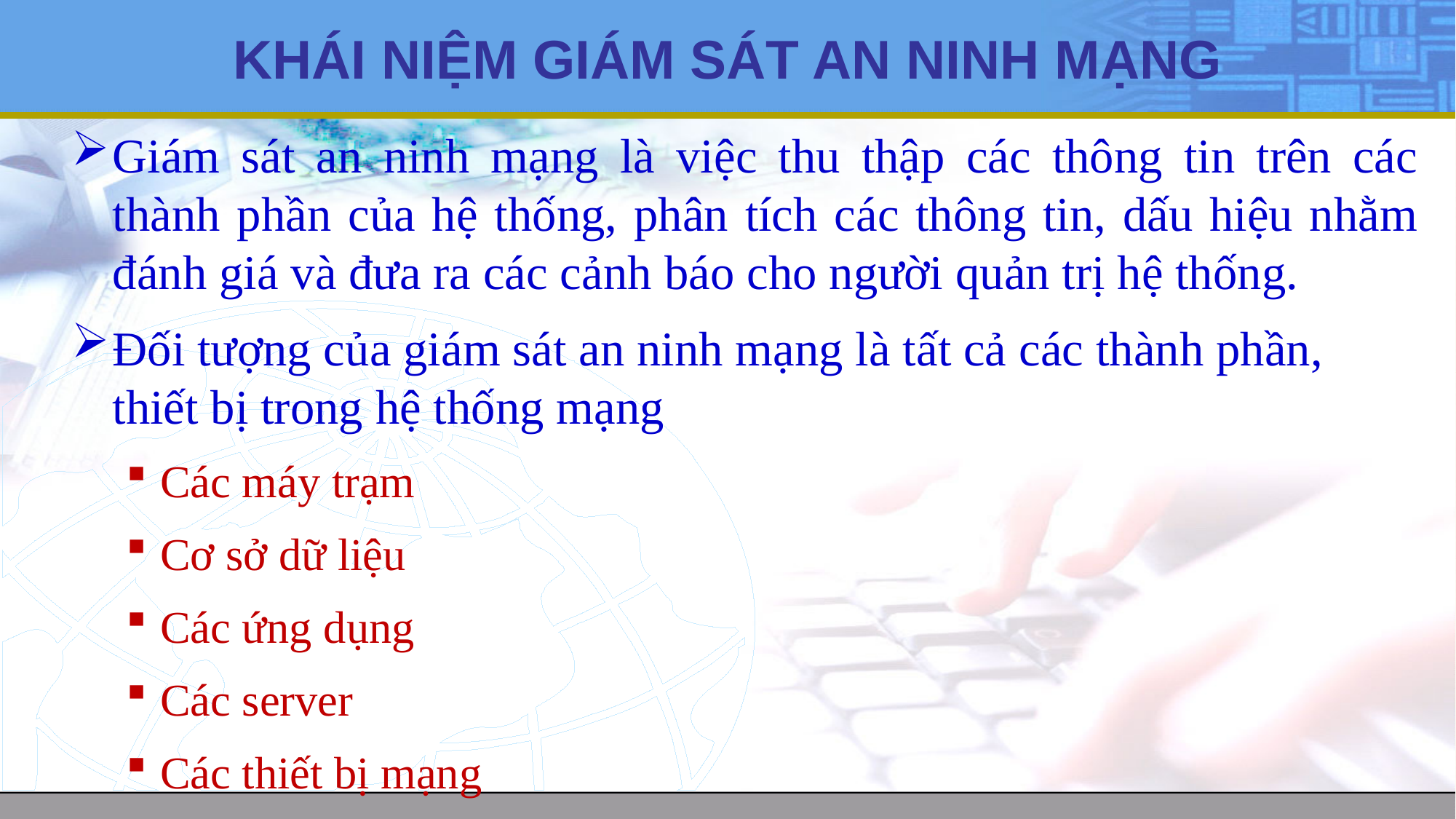

# KHÁI NIỆM GIÁM SÁT AN NINH MẠNG
Giám sát an ninh mạng là việc thu thập các thông tin trên các thành phần của hệ thống, phân tích các thông tin, dấu hiệu nhằm đánh giá và đưa ra các cảnh báo cho người quản trị hệ thống.
Đối tượng của giám sát an ninh mạng là tất cả các thành phần, thiết bị trong hệ thống mạng
Các máy trạm
Cơ sở dữ liệu
Các ứng dụng
Các server
Các thiết bị mạng